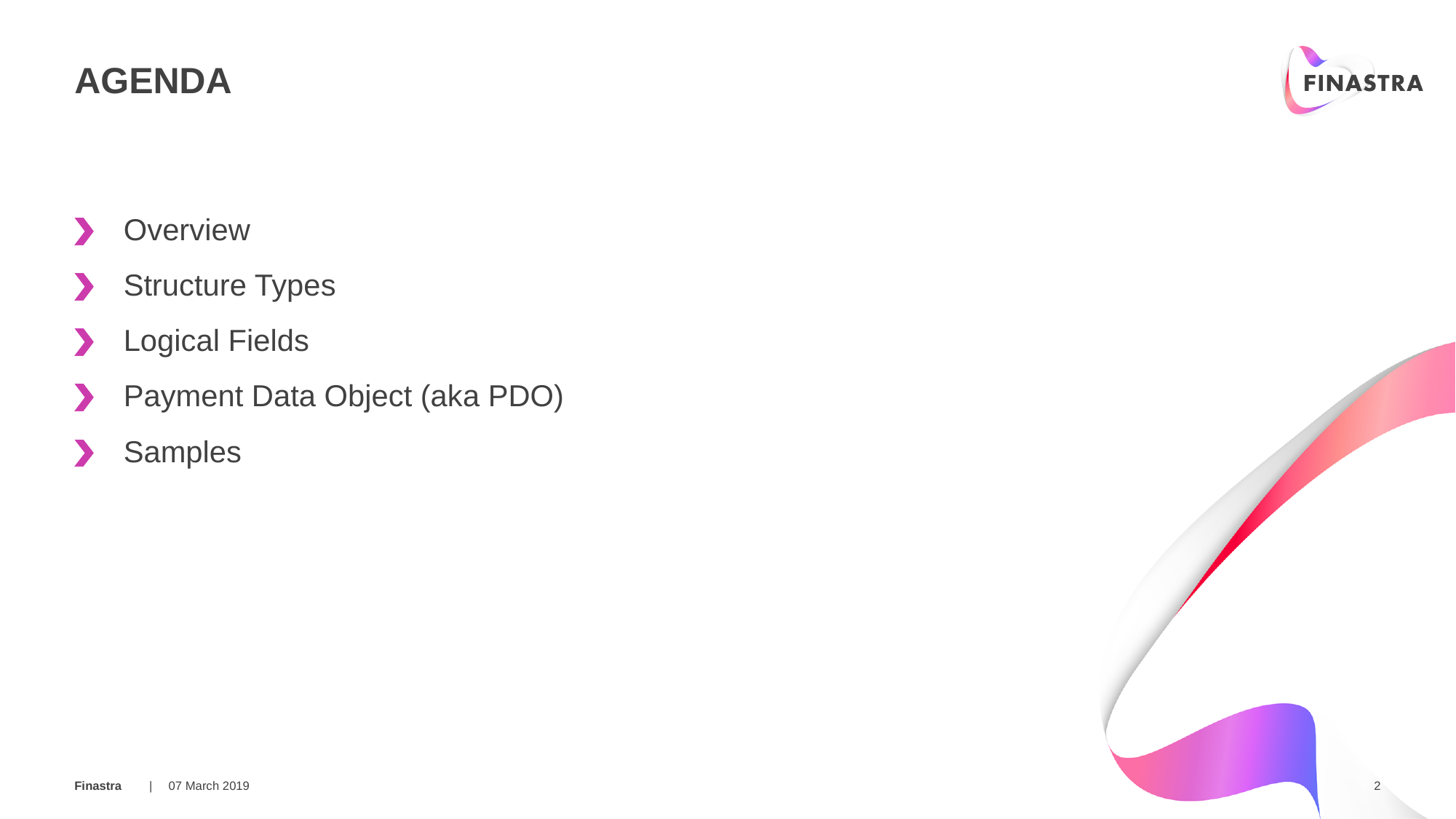

# AGENDA
Overview
Structure Types
Logical Fields
Payment Data Object (aka PDO)
Samples
07 March 2019
2